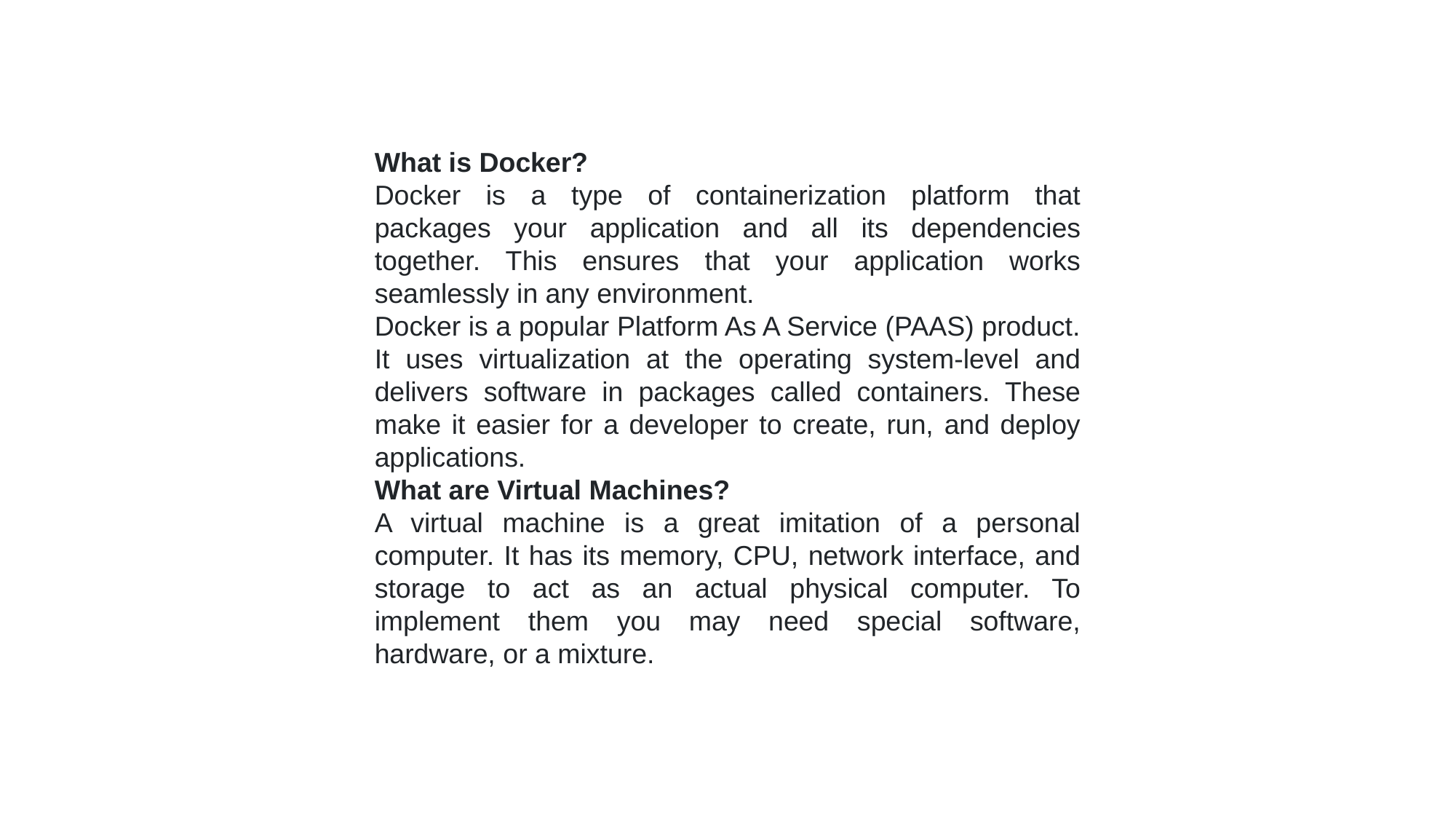

What is Docker?
Docker is a type of containerization platform that packages your application and all its dependencies together. This ensures that your application works seamlessly in any environment.
Docker is a popular Platform As A Service (PAAS) product. It uses virtualization at the operating system-level and delivers software in packages called containers. These make it easier for a developer to create, run, and deploy applications.
What are Virtual Machines?
A virtual machine is a great imitation of a personal computer. It has its memory, CPU, network interface, and storage to act as an actual physical computer. To implement them you may need special software, hardware, or a mixture.